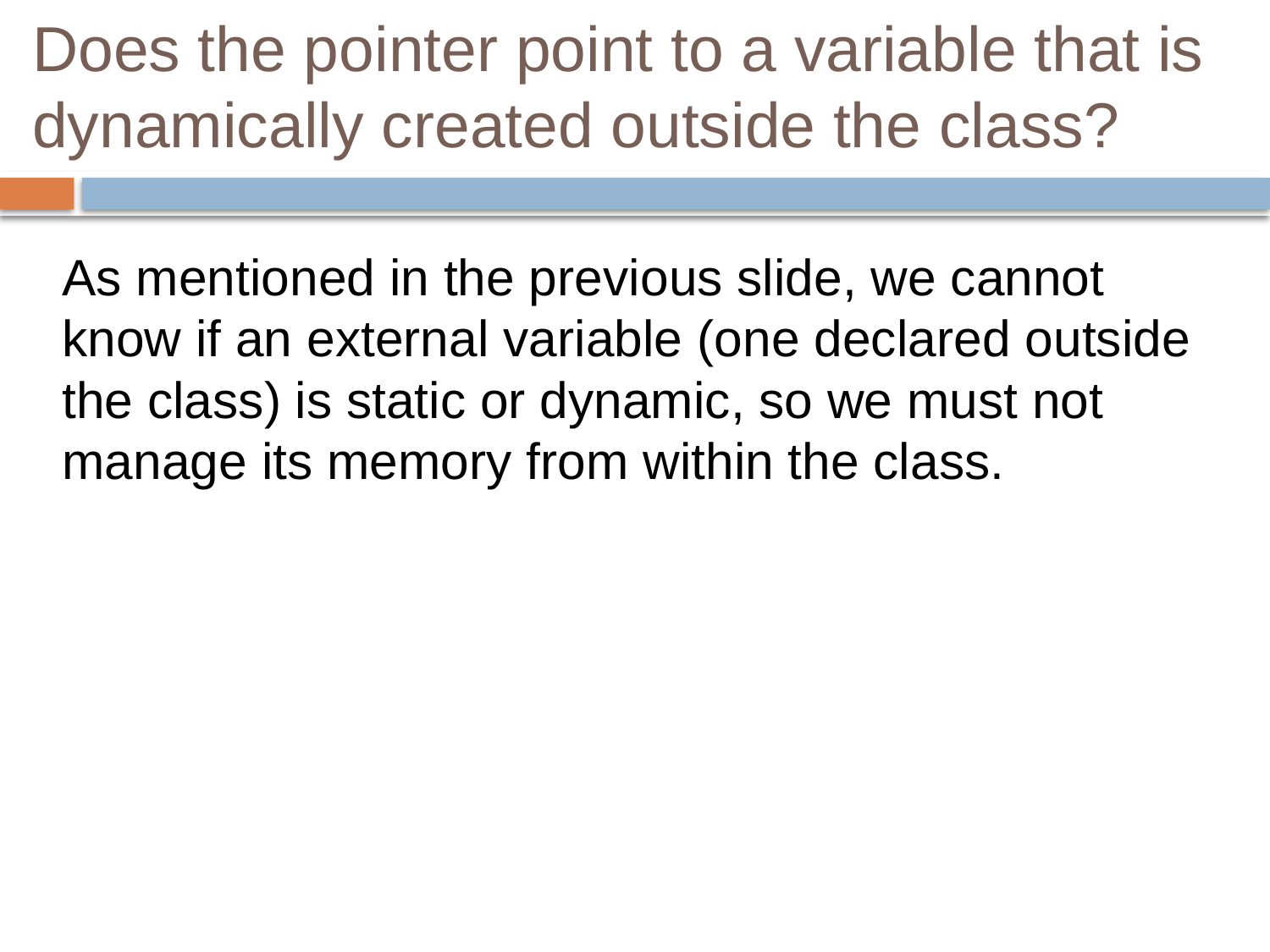

# Does the pointer point to a variable that is dynamically created outside the class?
As mentioned in the previous slide, we cannot know if an external variable (one declared outside the class) is static or dynamic, so we must not manage its memory from within the class.